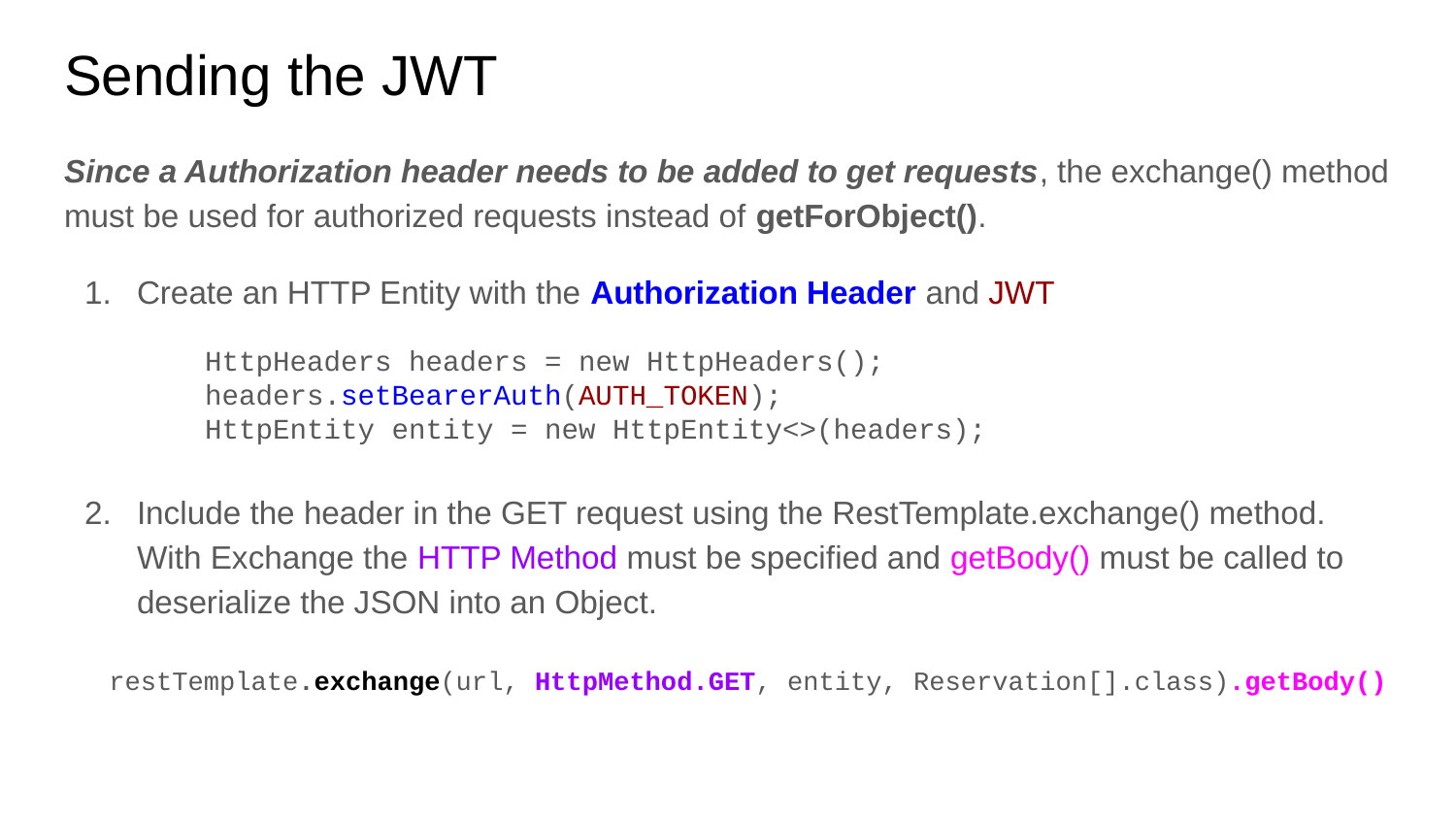

# Sending the JWT
Since a Authorization header needs to be added to get requests, the exchange() method must be used for authorized requests instead of getForObject().
Create an HTTP Entity with the Authorization Header and JWT
    HttpHeaders headers = new HttpHeaders();
    headers.setBearerAuth(AUTH_TOKEN);
    HttpEntity entity = new HttpEntity<>(headers);
Include the header in the GET request using the RestTemplate.exchange() method.  With Exchange the HTTP Method must be specified and getBody() must be called to deserialize the JSON into an Object.
     restTemplate.exchange(url, HttpMethod.GET, entity, Reservation[].class).getBody()